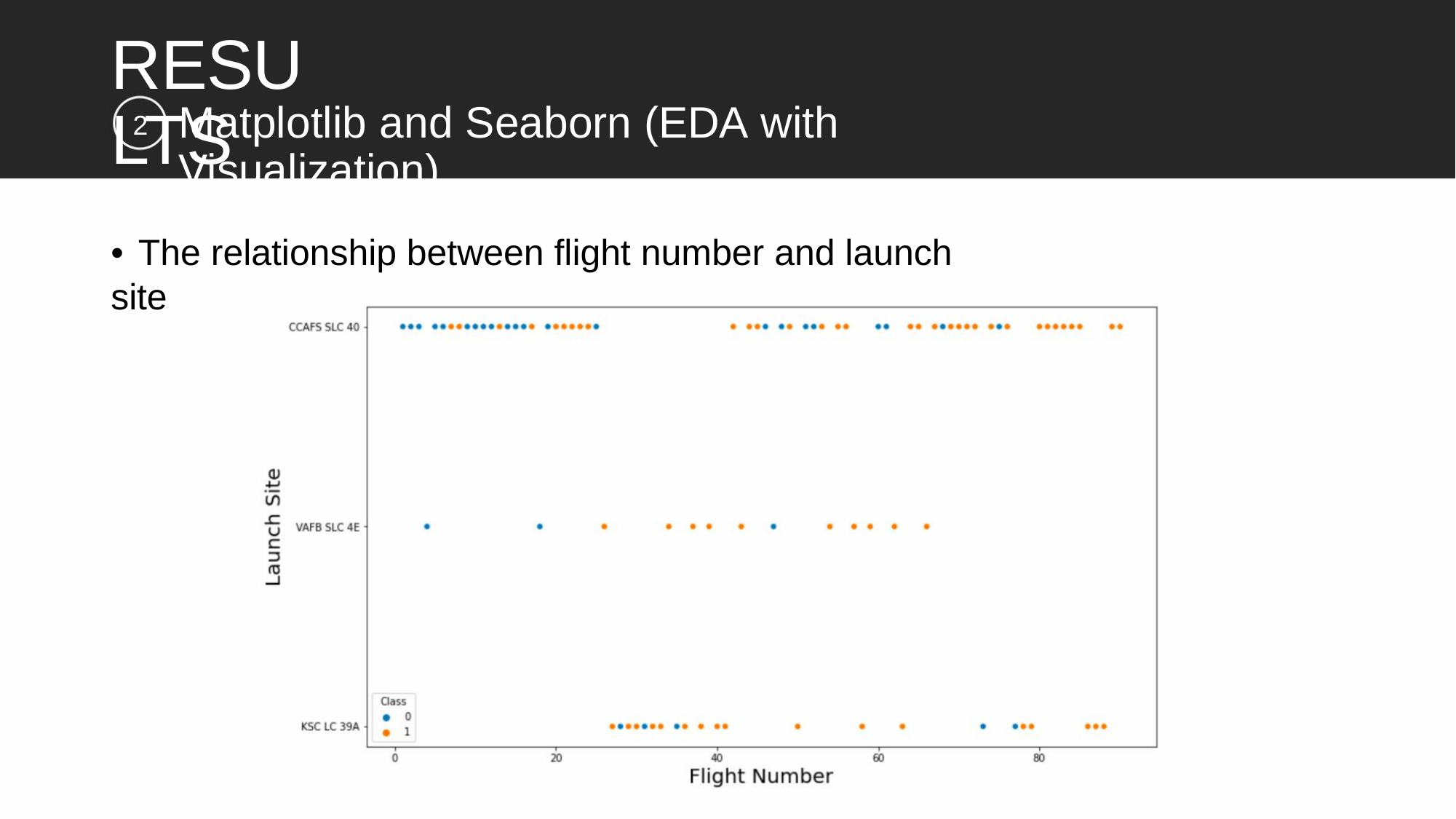

RESULTS
Matplotlib and Seaborn (EDA with Visualization)
2
• The relationship between flight number and launch site